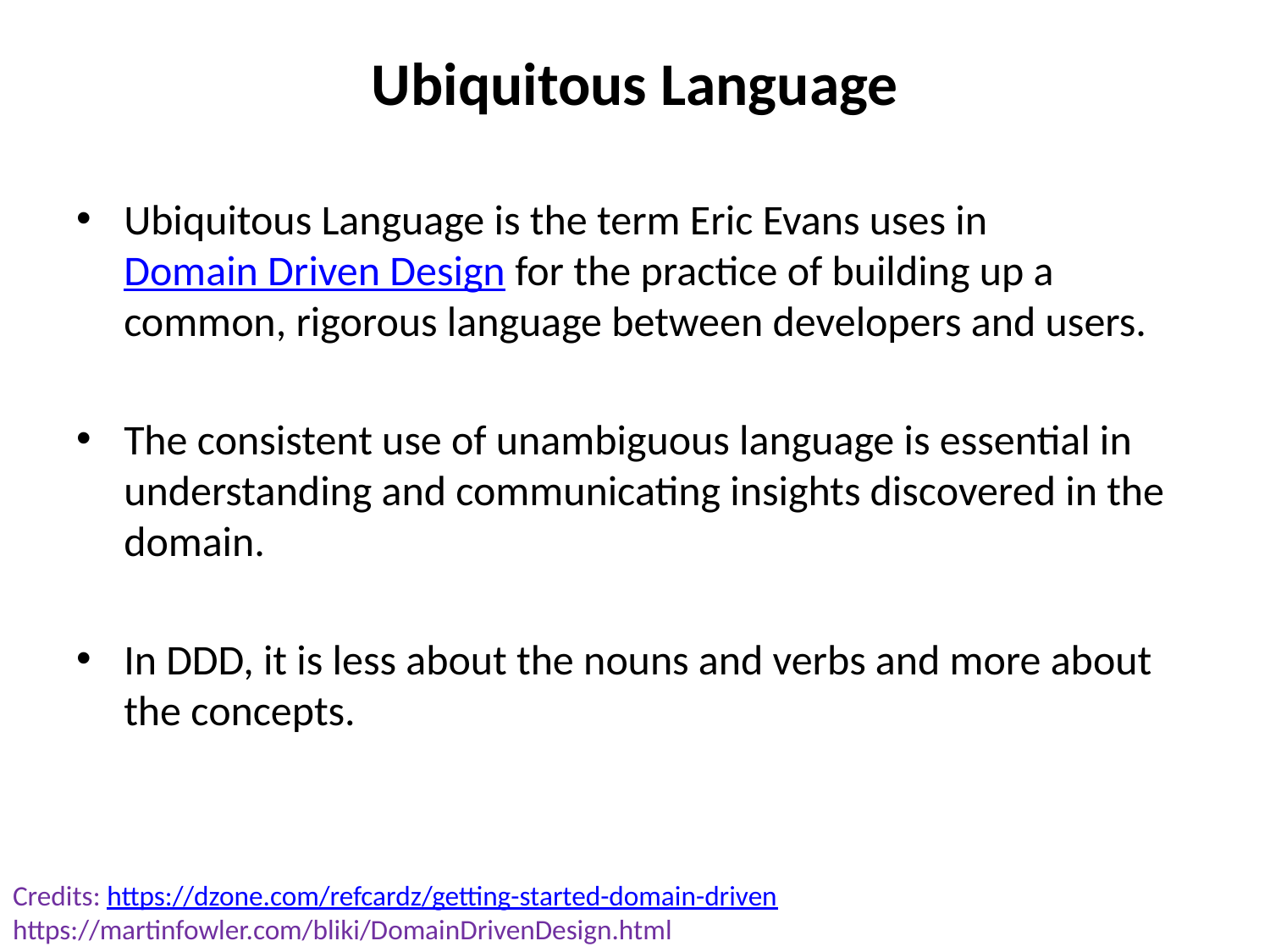

# Ubiquitous Language
Ubiquitous Language is the term Eric Evans uses in Domain Driven Design for the practice of building up a common, rigorous language between developers and users.

The consistent use of unambiguous language is essential in understanding and communicating insights discovered in the domain.

In DDD, it is less about the nouns and verbs and more about the concepts.

Credits: https://dzone.com/refcardz/getting-started-domain-driven
https://martinfowler.com/bliki/DomainDrivenDesign.html